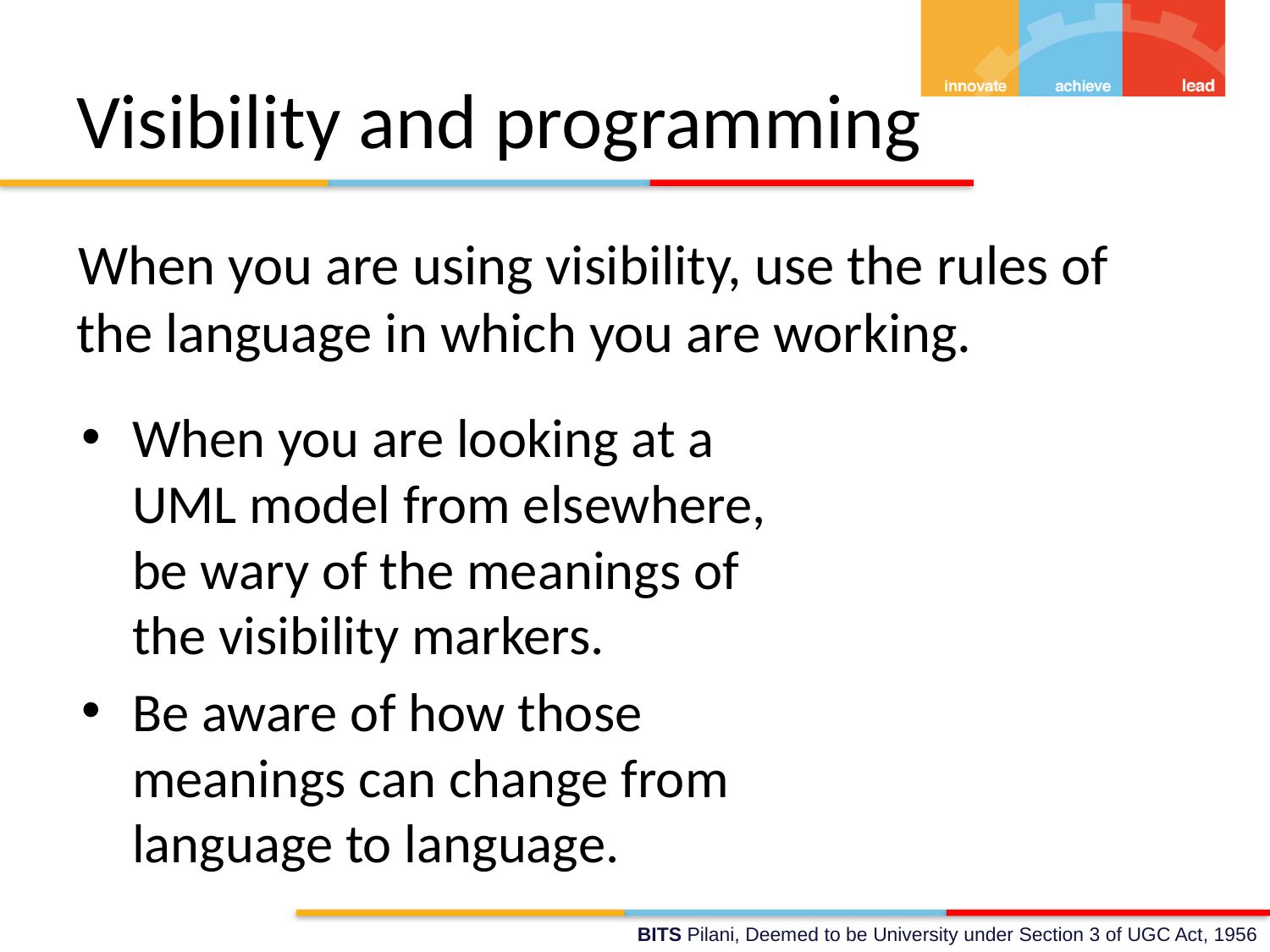

# Visibility and programming
When you are using visibility, use the rules of the language in which you are working.

When you are looking at a UML model from elsewhere, be wary of the meanings of the visibility markers.
Be aware of how those meanings can change from language to language.